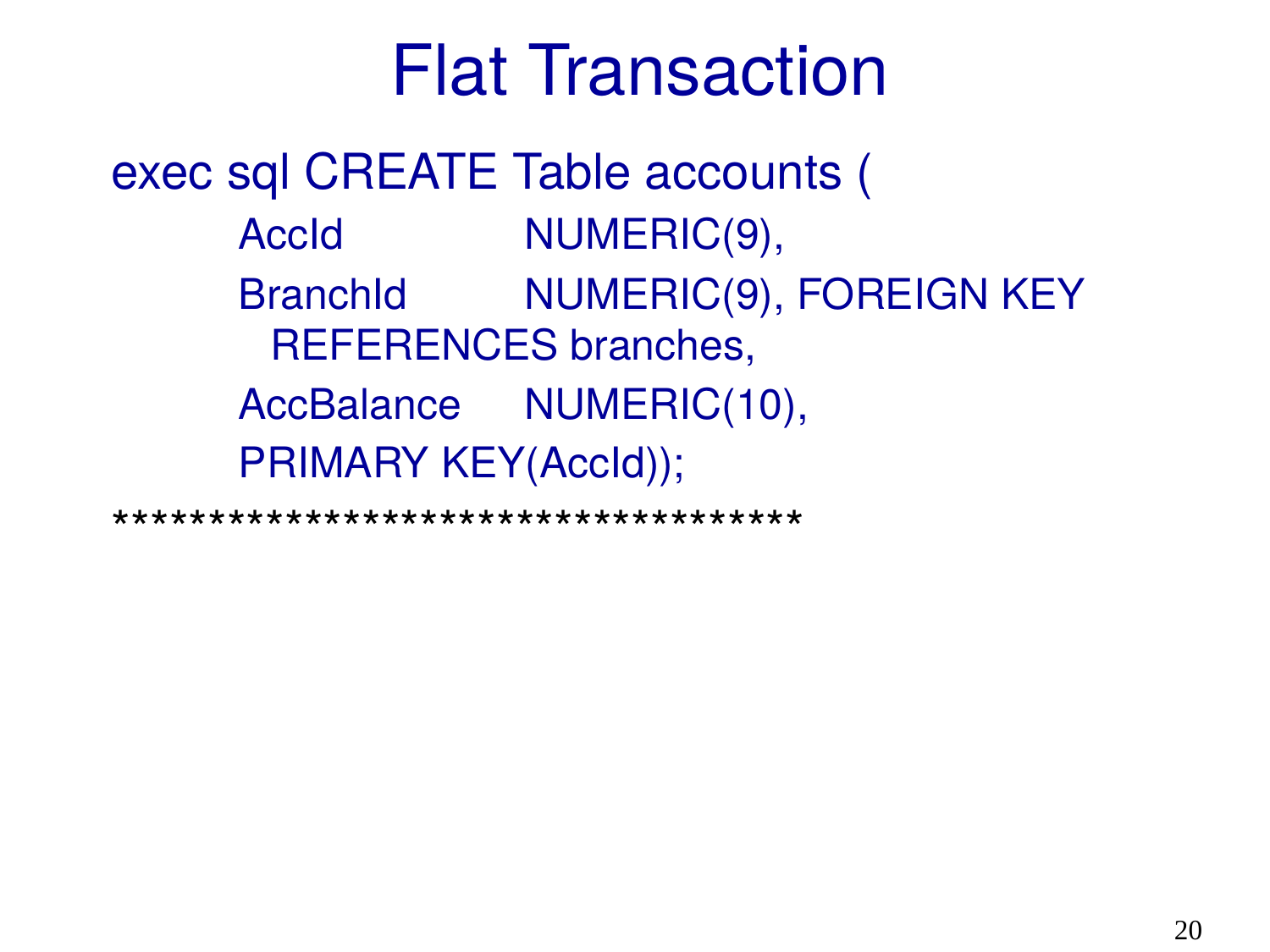

# Flat Transaction
exec sql CREATE Table accounts (
AccId 		NUMERIC(9),
BranchId	NUMERIC(9), FOREIGN KEY REFERENCES branches,
AccBalance	NUMERIC(10),
PRIMARY KEY(AccId));
************************************